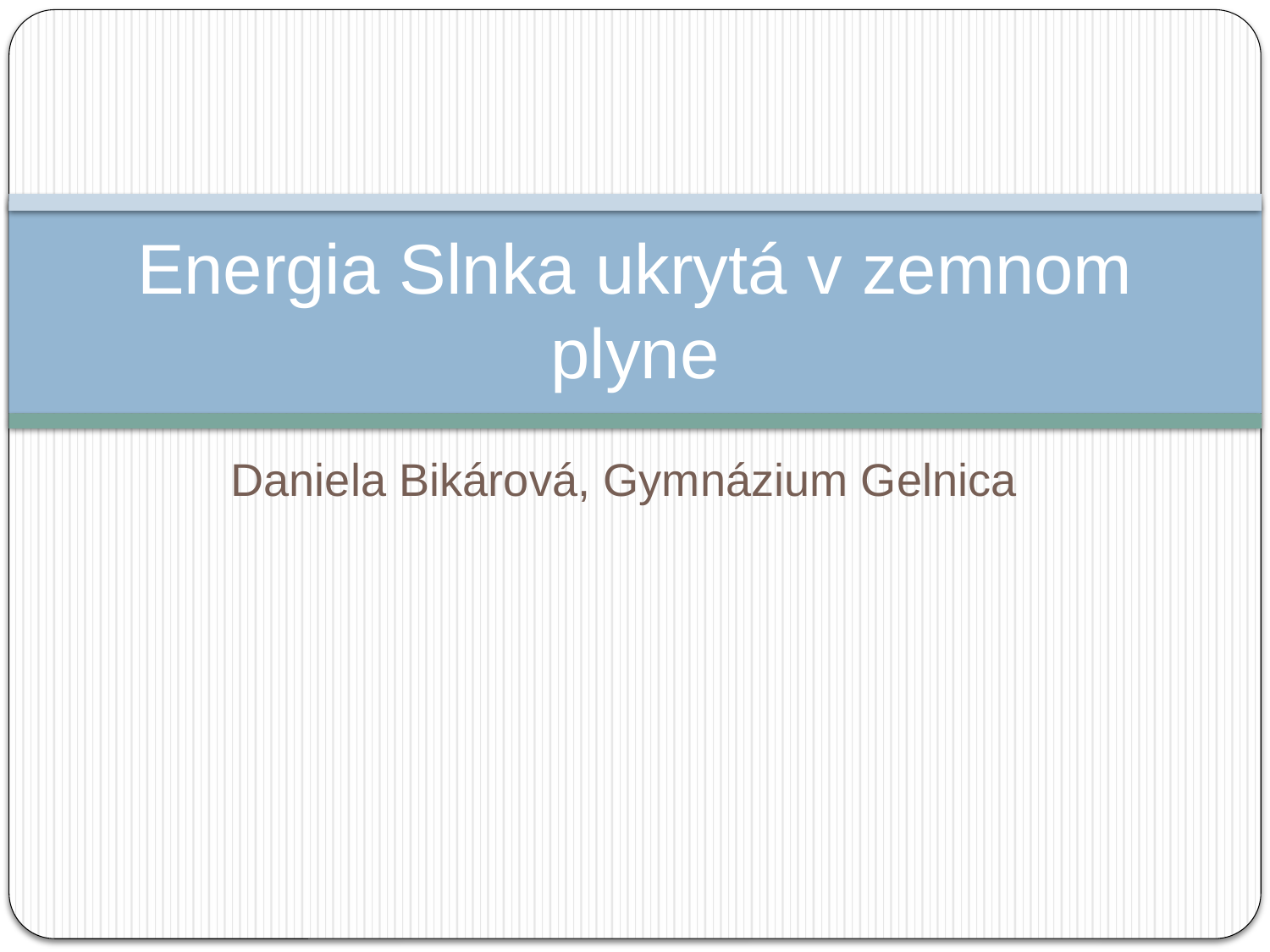

# Energia Slnka ukrytá v zemnom plyne
Daniela Bikárová, Gymnázium Gelnica